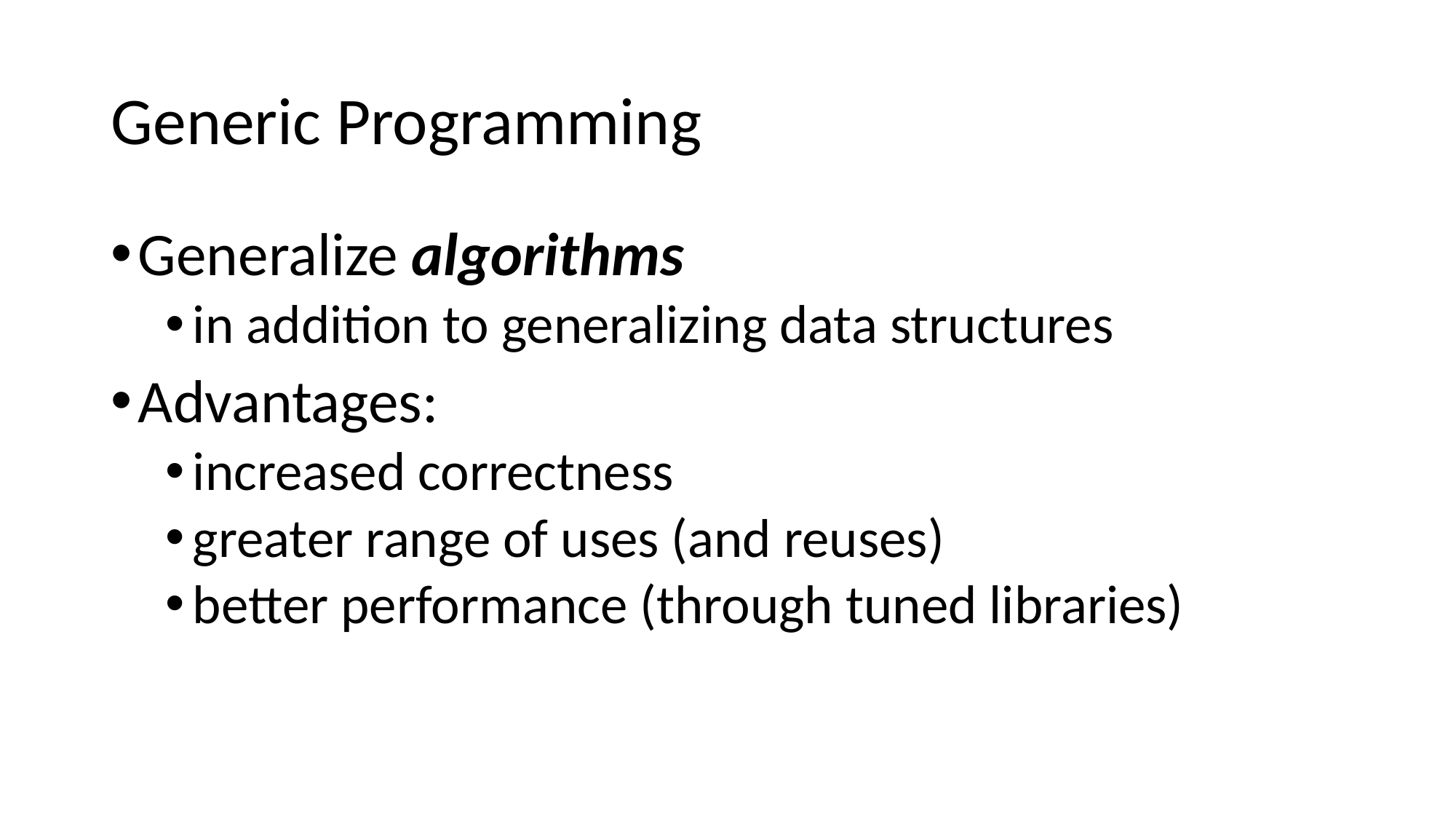

# Generic Programming
Generalize algorithms
in addition to generalizing data structures
Advantages:
increased correctness
greater range of uses (and reuses)
better performance (through tuned libraries)